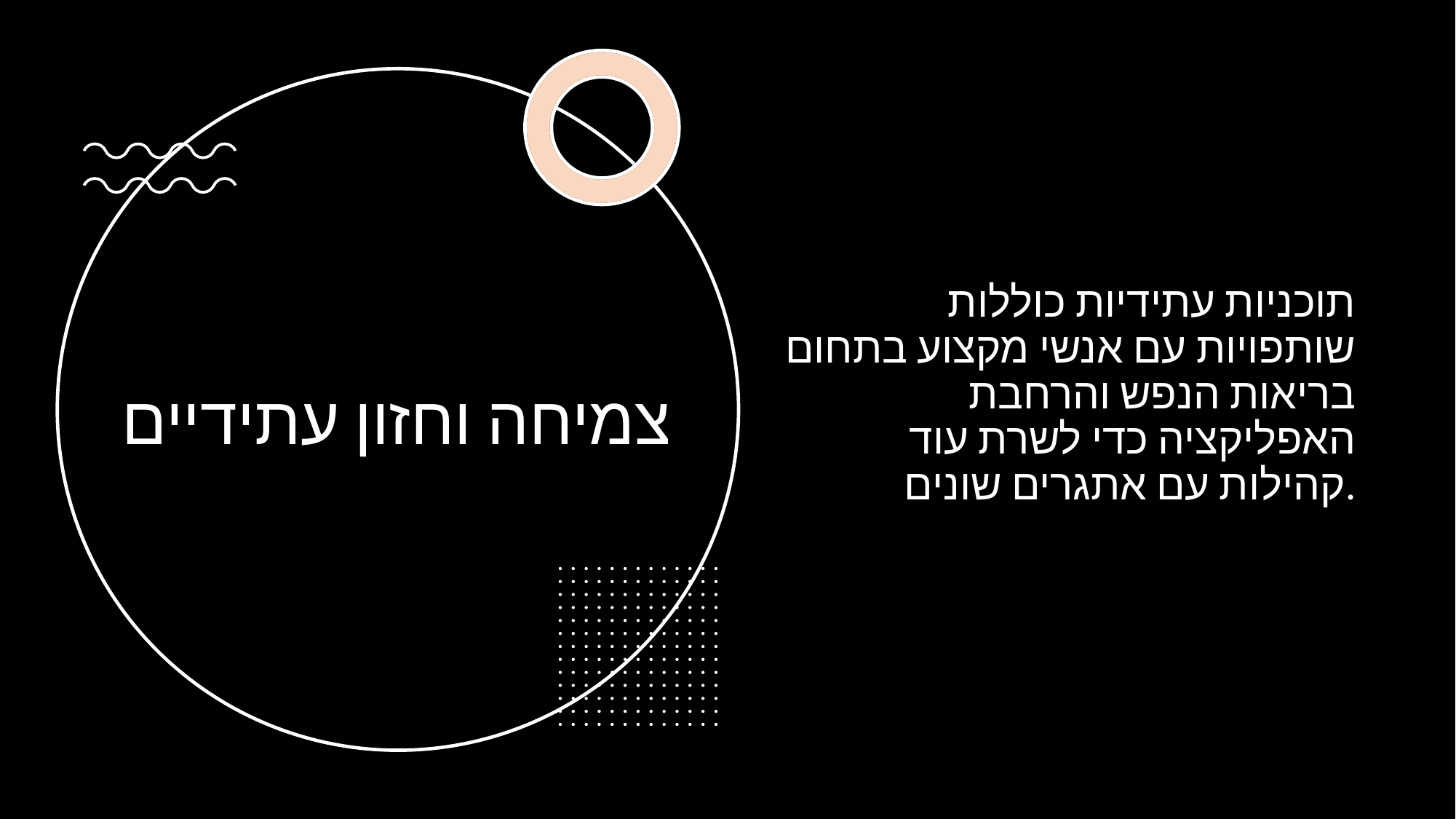

תוכניות עתידיות כוללות שותפויות עם אנשי מקצוע בתחום בריאות הנפש והרחבת האפליקציה כדי לשרת עוד קהילות עם אתגרים שונים.

# צמיחה וחזון עתידיים